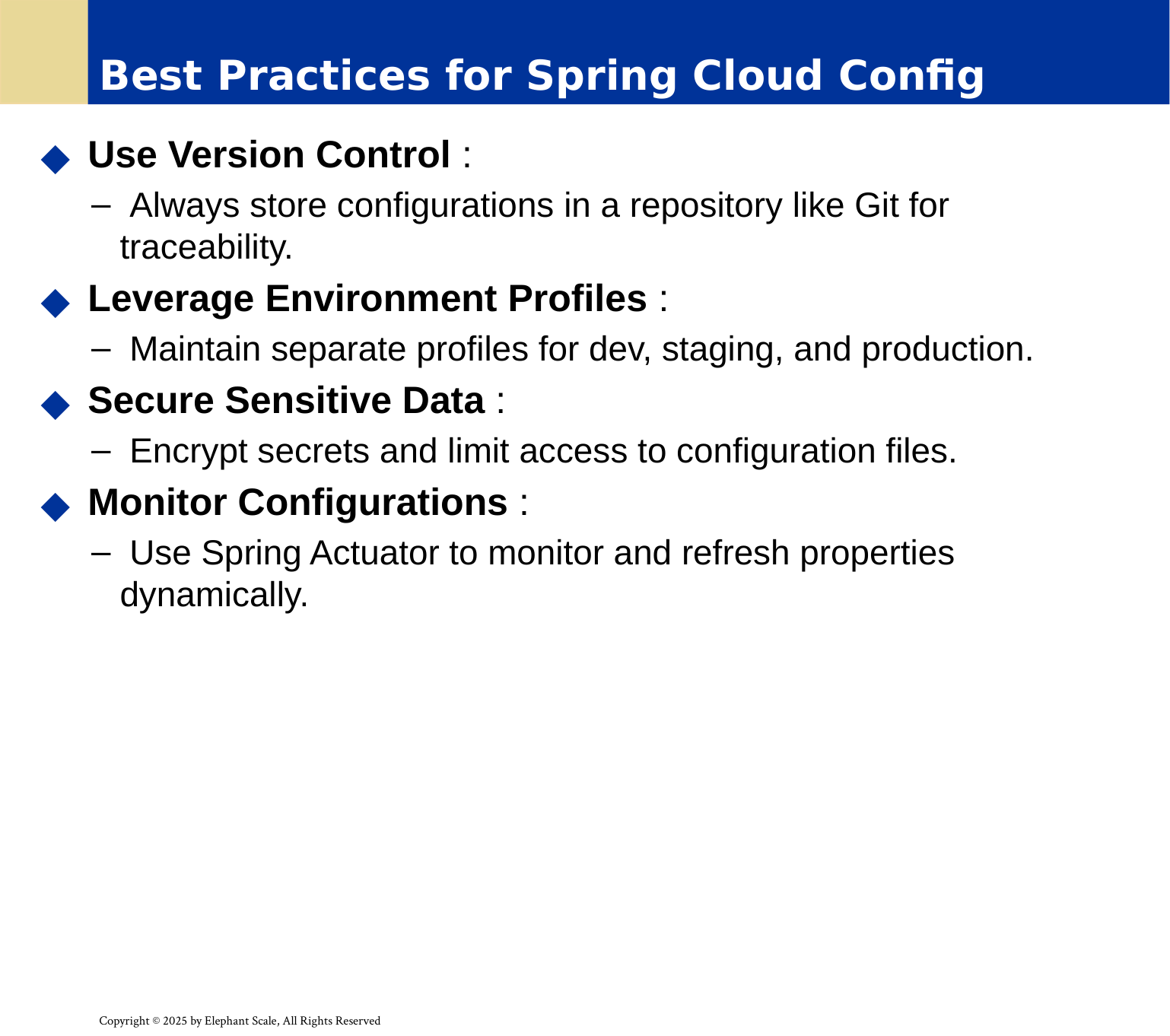

# Best Practices for Spring Cloud Config
 Use Version Control :
 Always store configurations in a repository like Git for traceability.
 Leverage Environment Profiles :
 Maintain separate profiles for dev, staging, and production.
 Secure Sensitive Data :
 Encrypt secrets and limit access to configuration files.
 Monitor Configurations :
 Use Spring Actuator to monitor and refresh properties dynamically.
Copyright © 2025 by Elephant Scale, All Rights Reserved